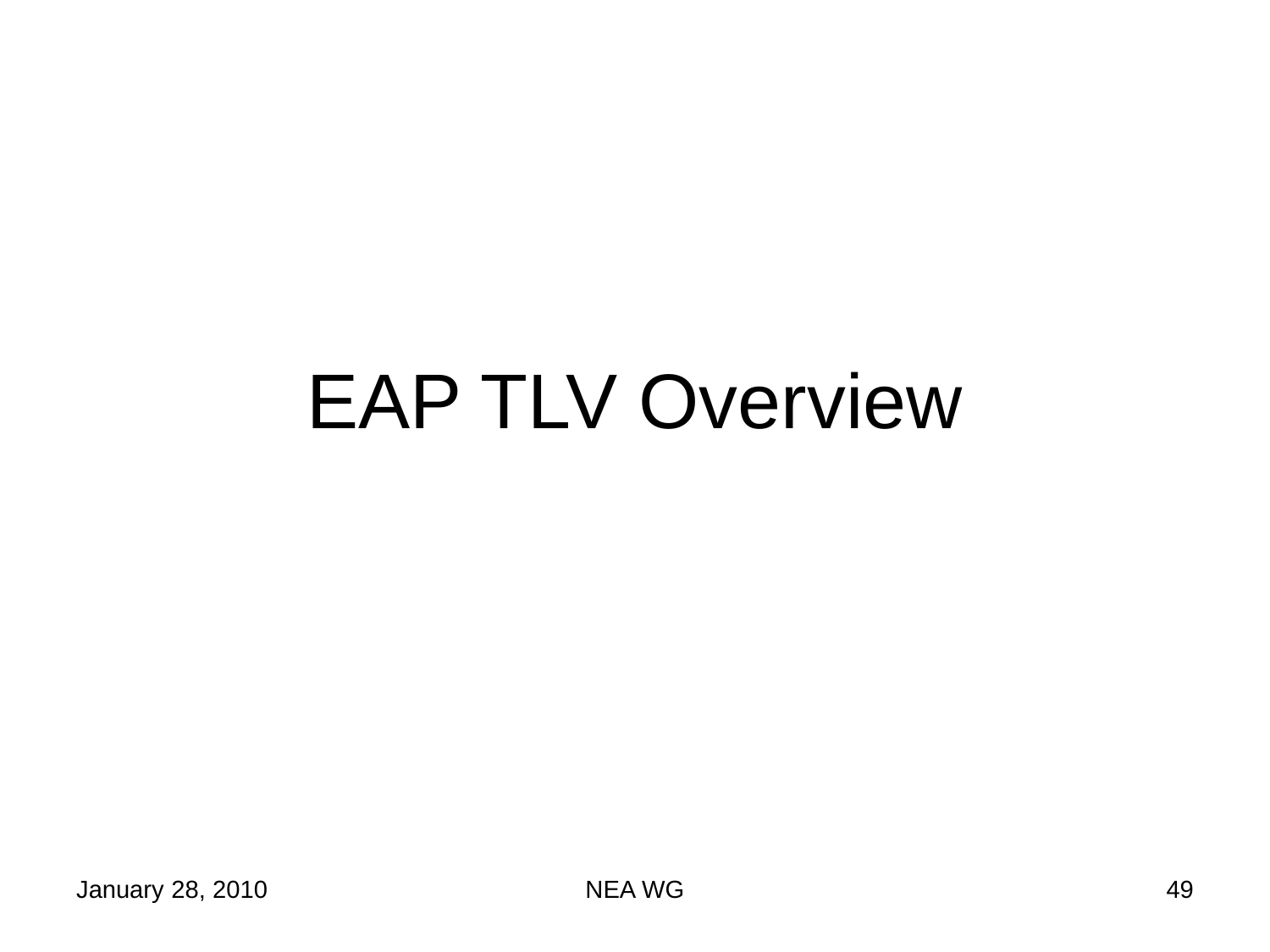

EAP TLV Overview
January 28, 2010
NEA WG
49